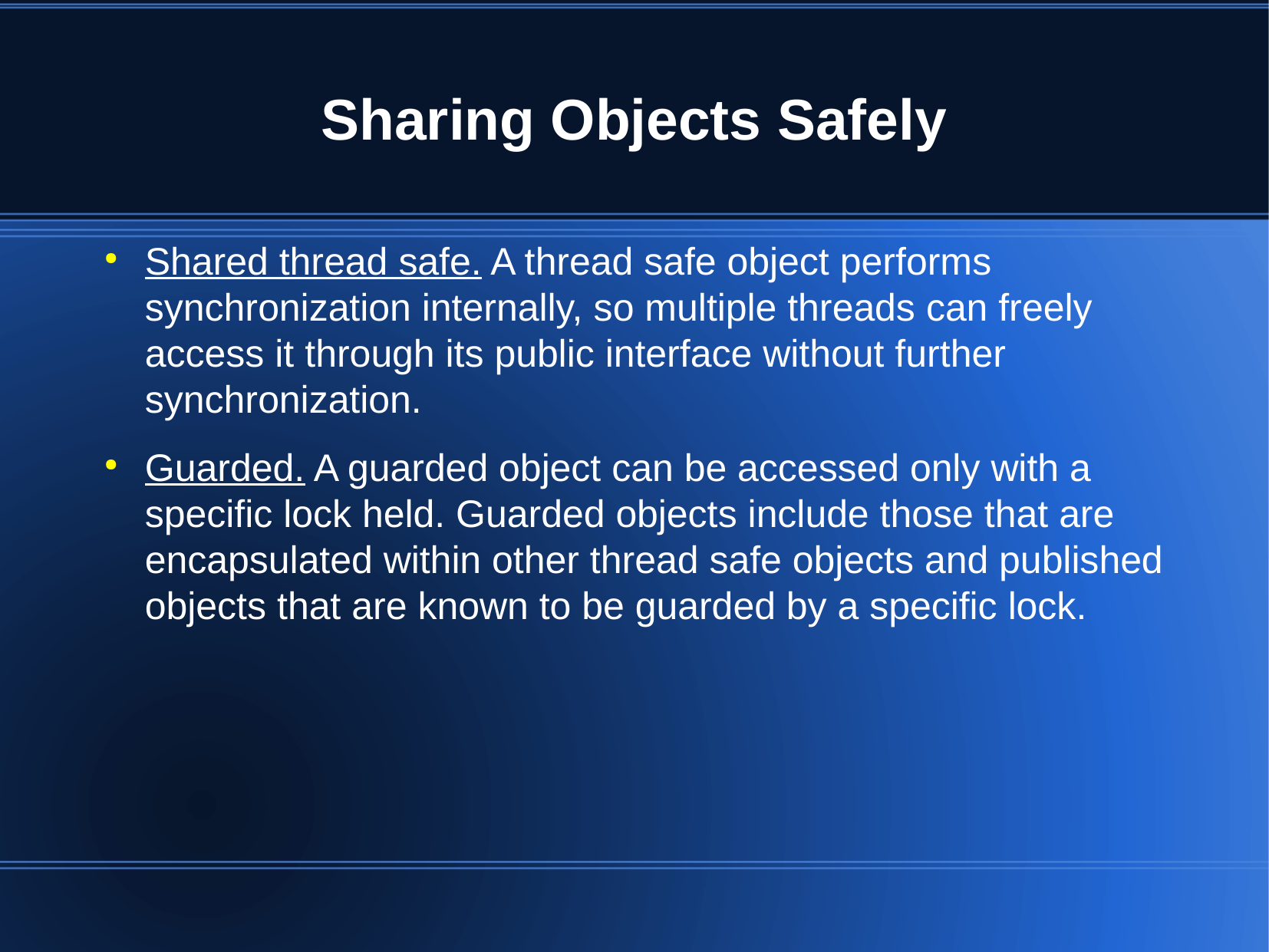

Sharing Objects Safely
Shared thread safe. A thread safe object performs synchronization internally, so multiple threads can freely access it through its public interface without further synchronization.
Guarded. A guarded object can be accessed only with a specific lock held. Guarded objects include those that are encapsulated within other thread safe objects and published objects that are known to be guarded by a specific lock.